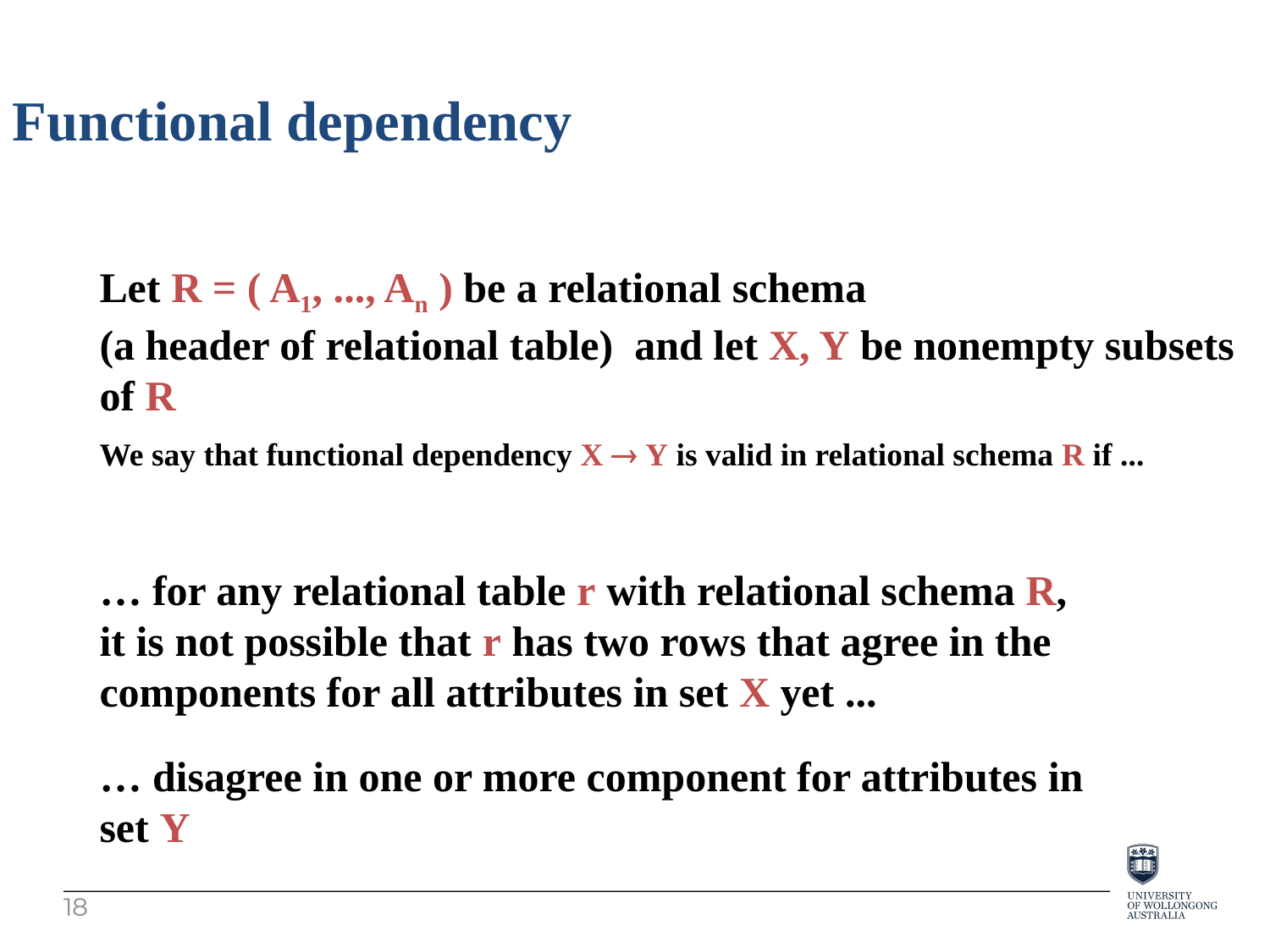

Functional dependency
Let R = ( A1, ..., An ) be a relational schema
(a header of relational table)  and let X, Y be nonempty subsets of R
We say that functional dependency X → Y is valid in relational schema R if ...
… for any relational table r with relational schema R,
it is not possible that r has two rows that agree in the components for all attributes in set X yet ...
… disagree in one or more component for attributes in
set Y
18